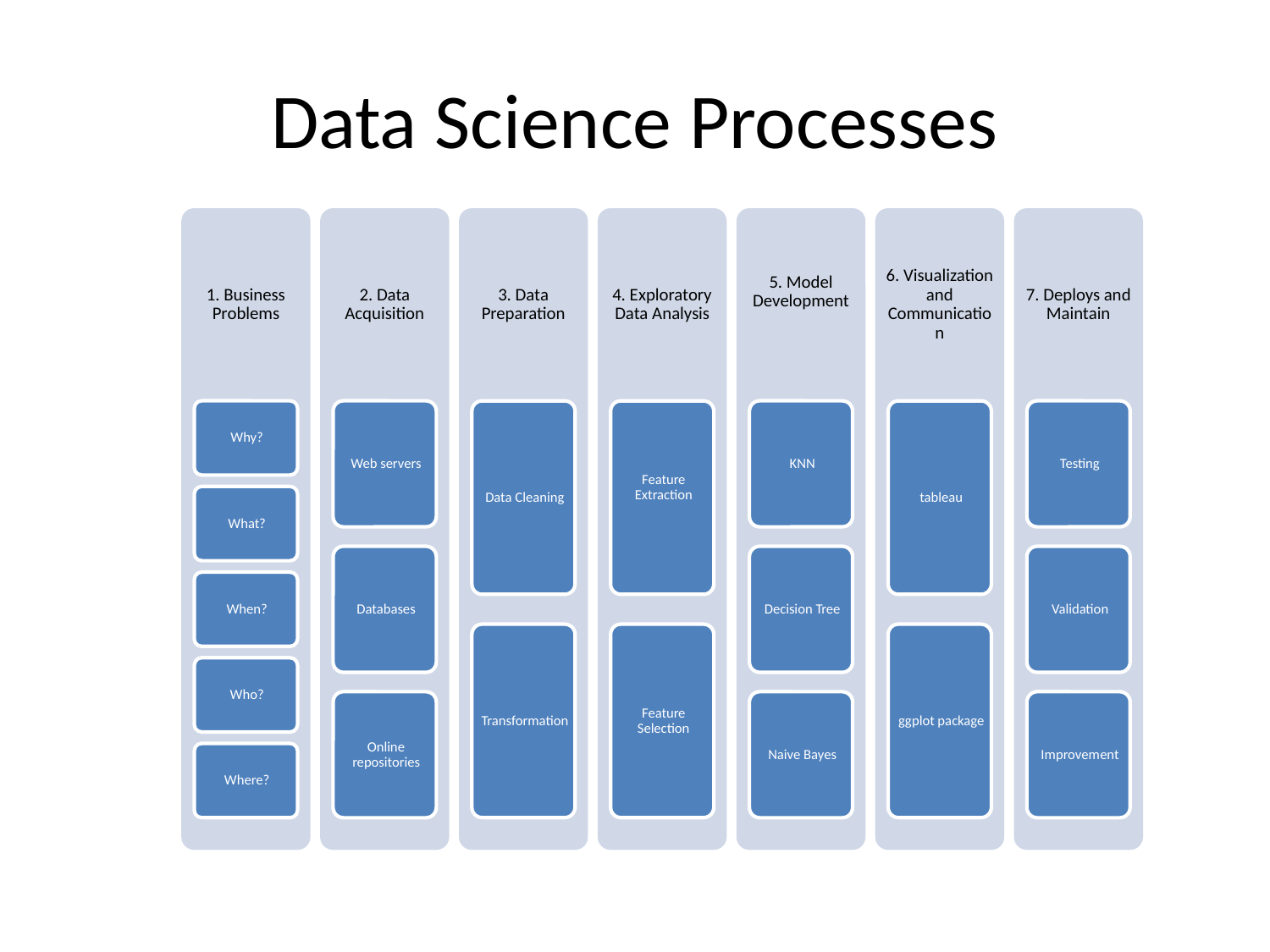

# Data Science Processes
1. Business Problems
Why?
What?
When?
Who?
Where?
2. Data Acquisition
Web servers
Databases
Online repositories
3. Data Preparation
Data Cleaning
Transformation
4. Exploratory Data Analysis
Feature Extraction

Feature Selection
5. Model Development

KNN
Decision Tree
Naive Bayes
6. Visualization and Communication
tableau
ggplot package
7. Deploys and Maintain
Testing
Validation
Improvement